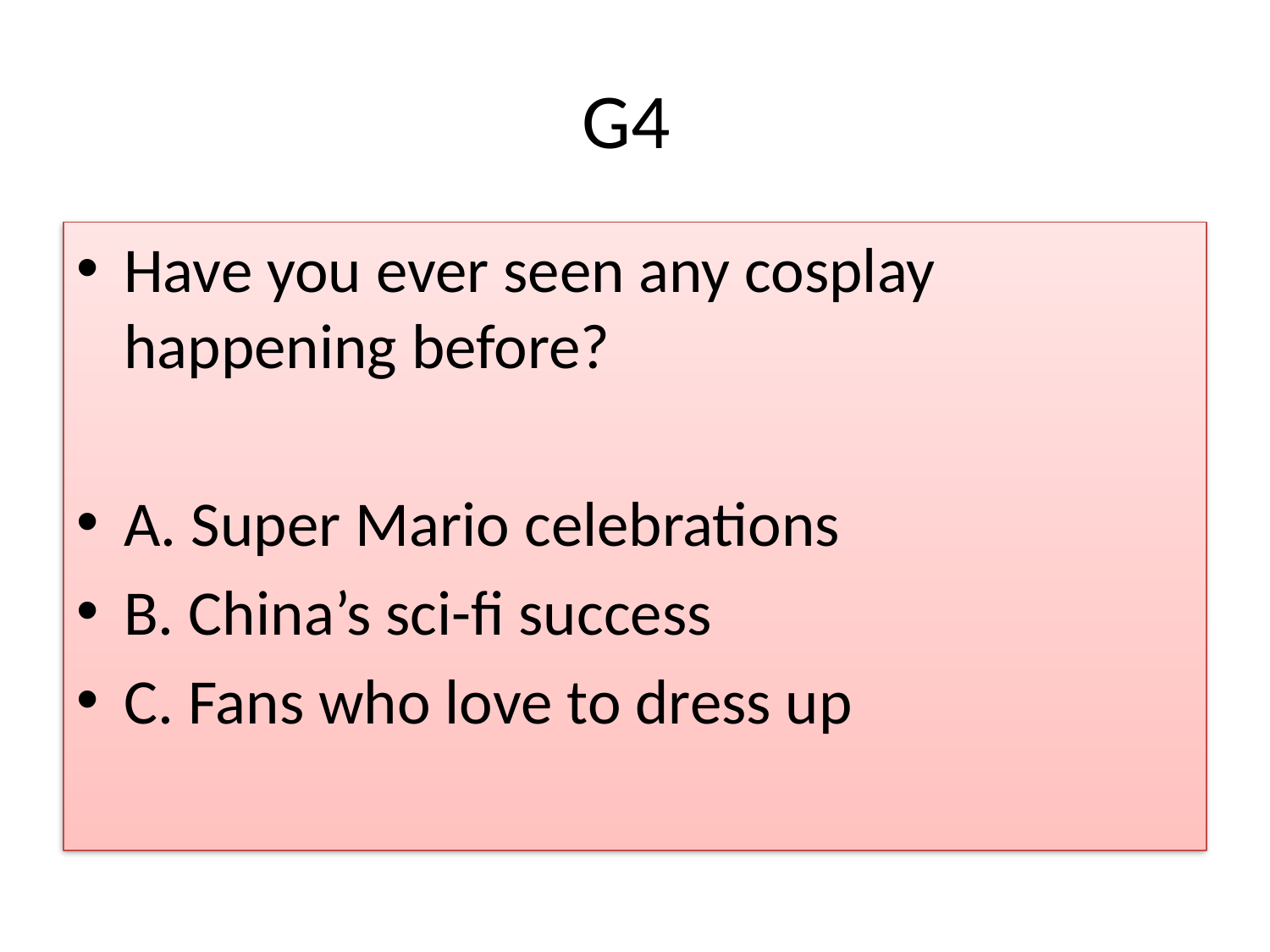

# G4
Have you ever seen any cosplay happening before?

A. Super Mario celebrations
B. China’s sci-fi success
C. Fans who love to dress up